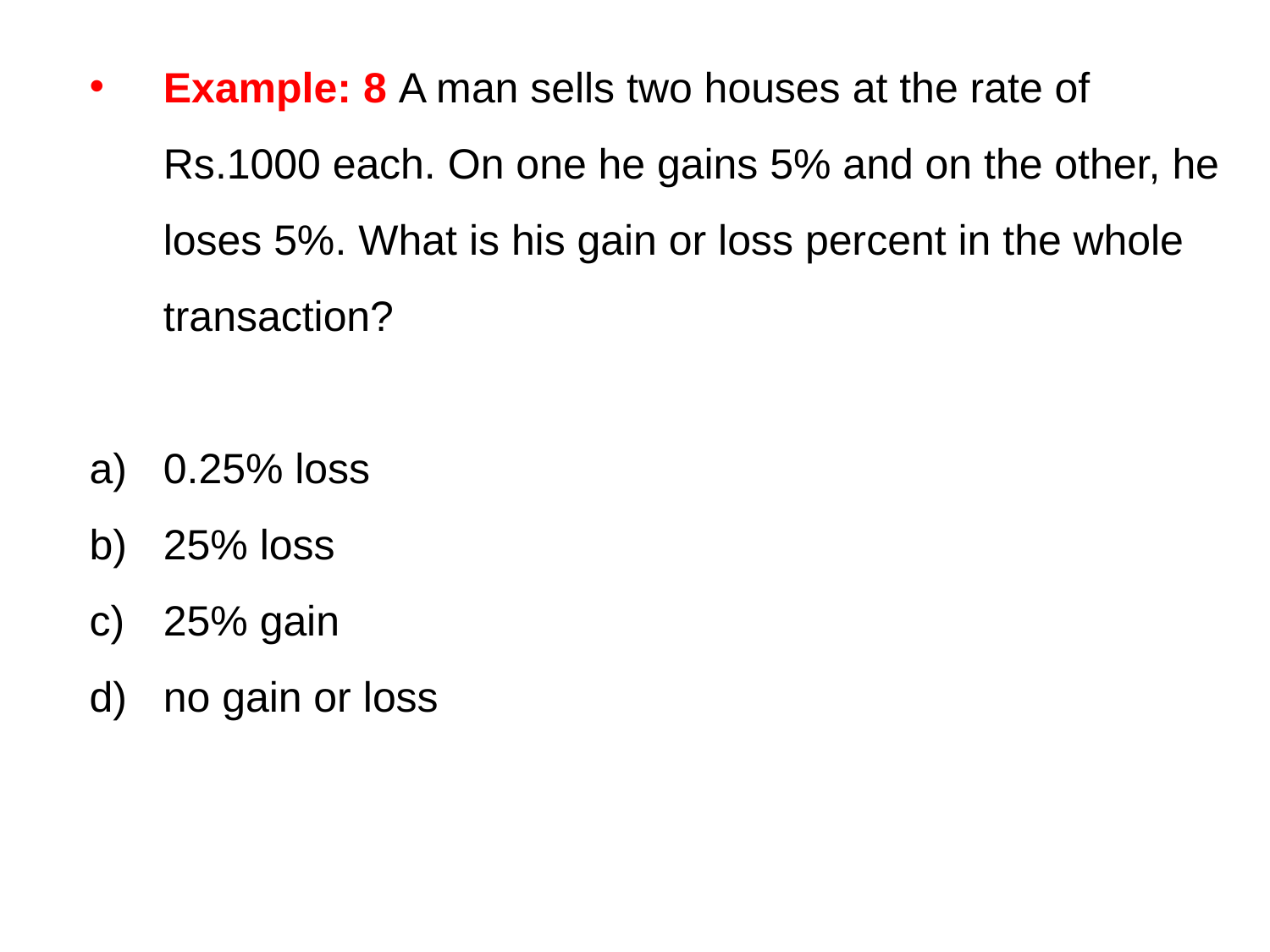

Example: 8 A man sells two houses at the rate of Rs.1000 each. On one he gains 5% and on the other, he loses 5%. What is his gain or loss percent in the whole transaction?

0.25% loss
25% loss
25% gain
no gain or loss